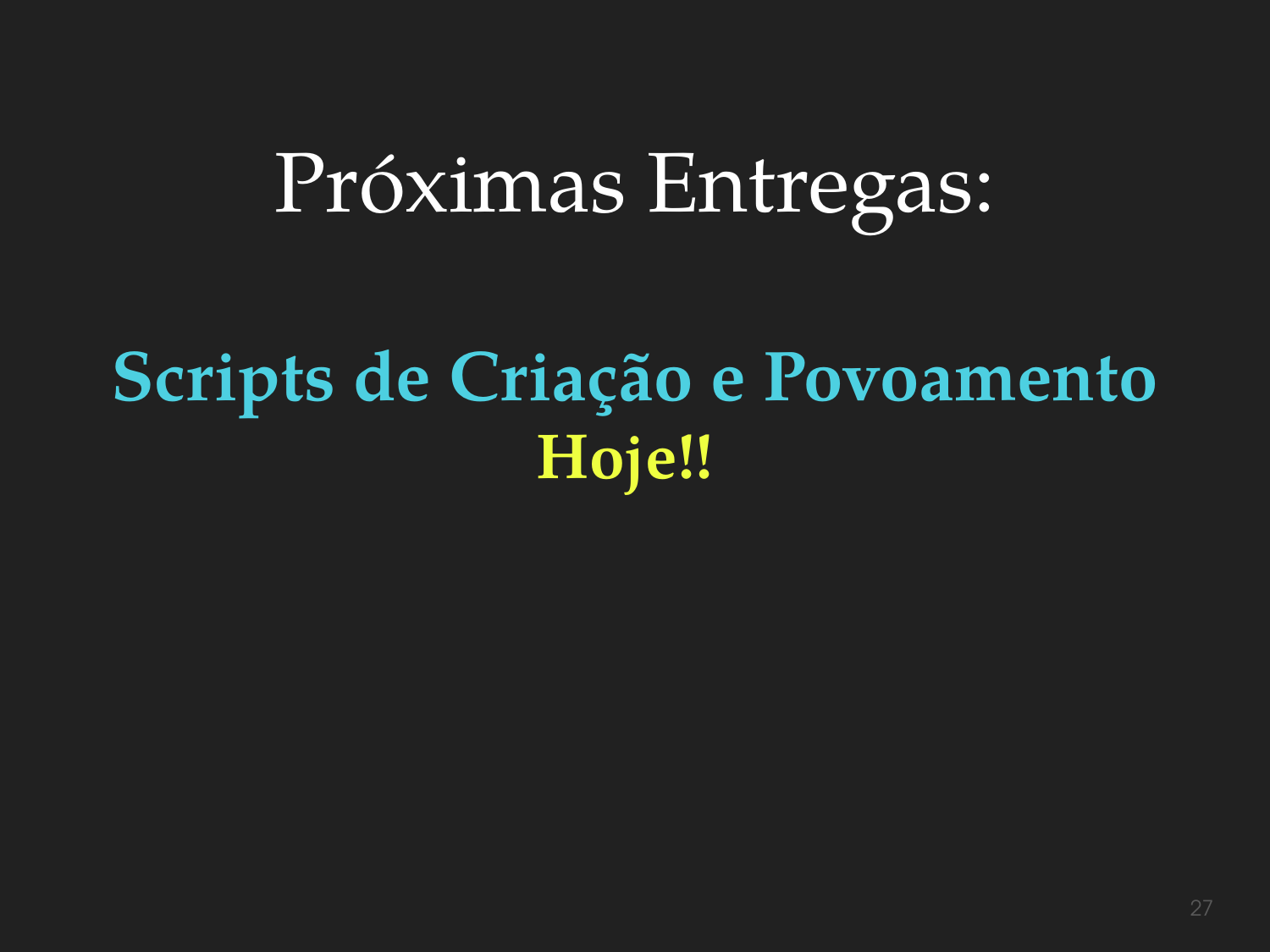

# Próximas Entregas:

Scripts de Criação e Povoamento
         Hoje!!

27